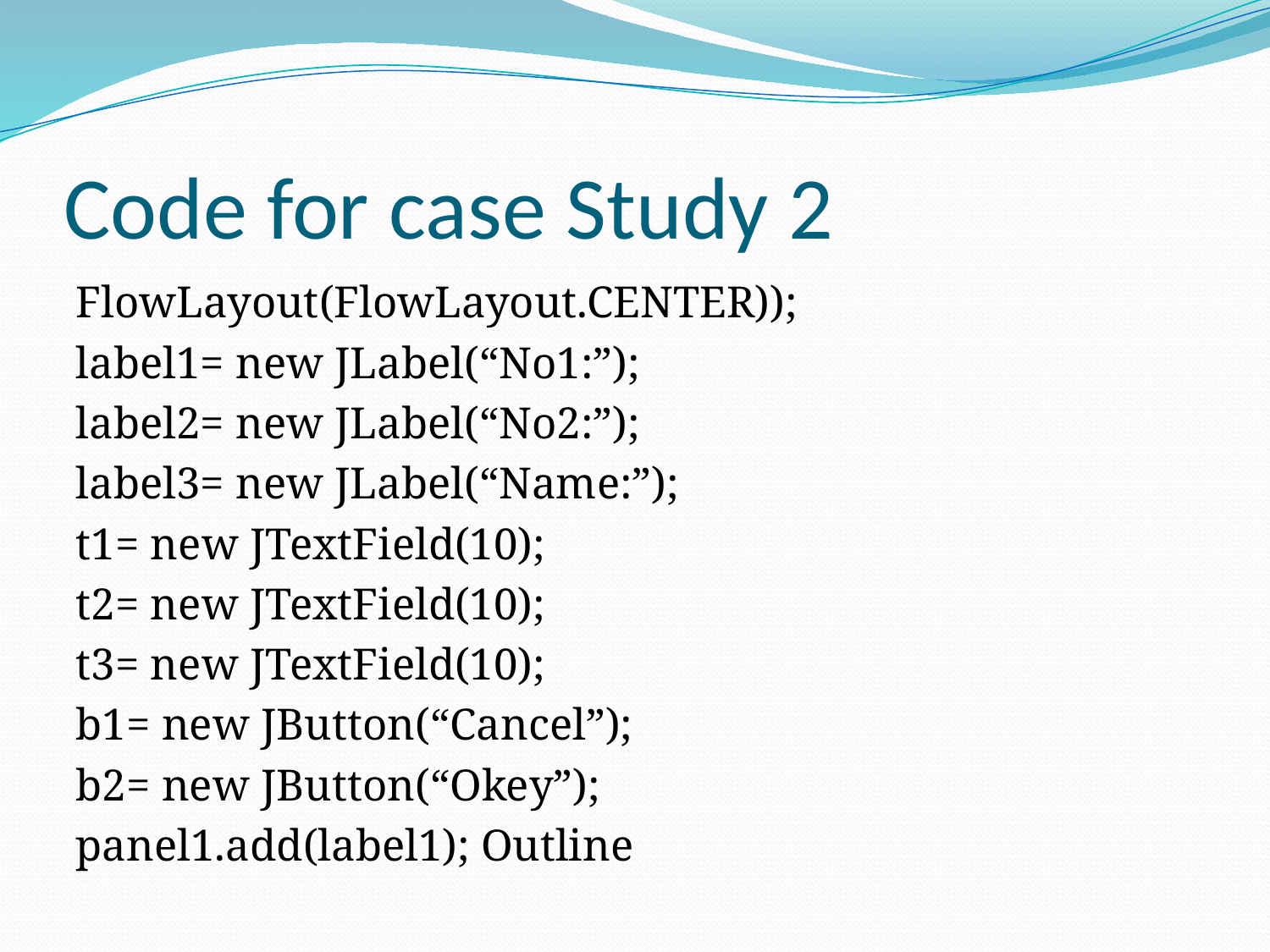

# Code for case Study 2
FlowLayout(FlowLayout.CENTER));
label1= new JLabel(“No1:”);
label2= new JLabel(“No2:”);
label3= new JLabel(“Name:”);
t1= new JTextField(10);
t2= new JTextField(10);
t3= new JTextField(10);
b1= new JButton(“Cancel”);
b2= new JButton(“Okey”);
panel1.add(label1); Outline